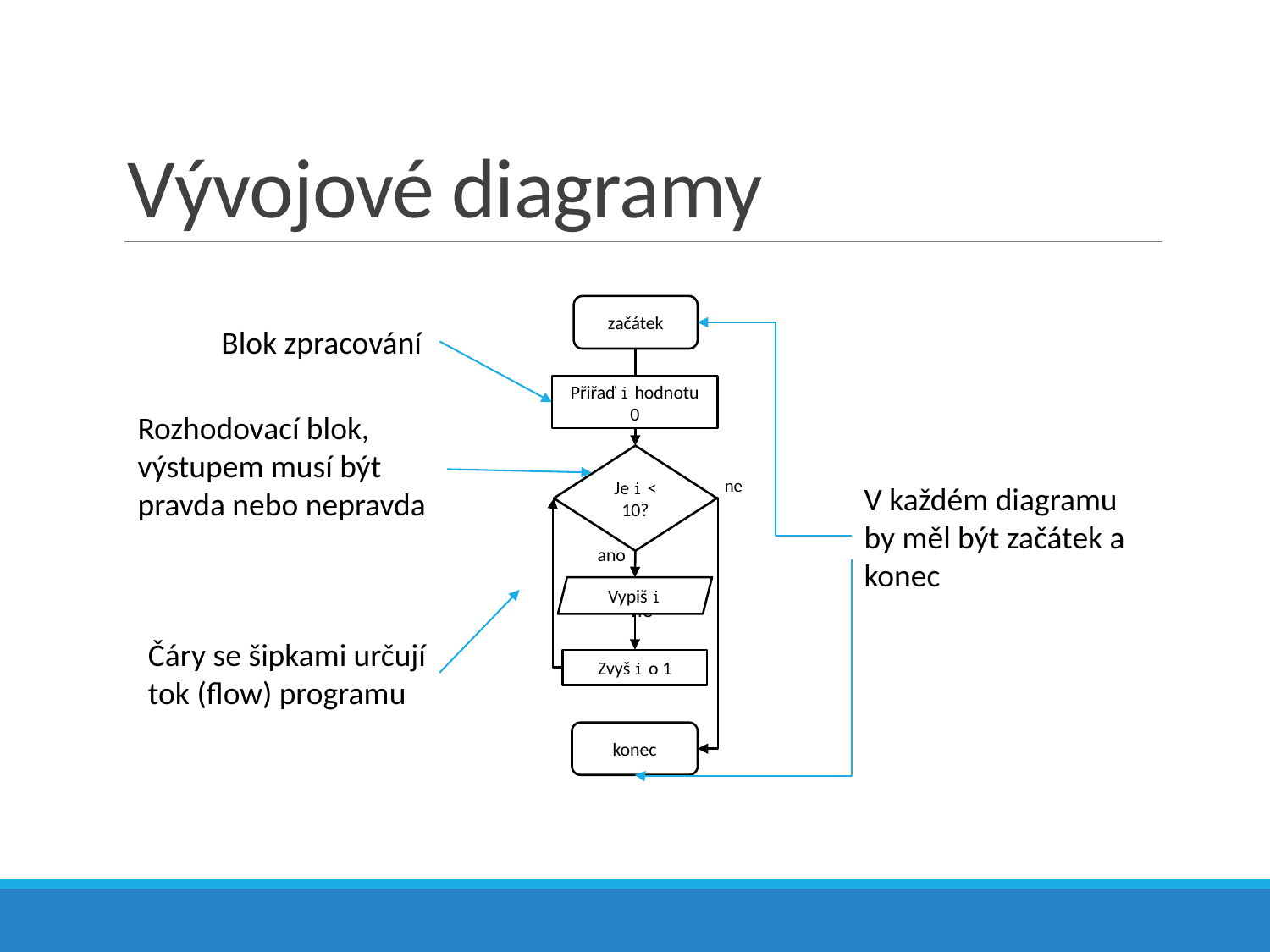

# Vývojové diagramy
začátek
Přiřaď i hodnotu 0
Je i < 10?
Vypiš i
Zvyš i o 1
konec
Blok zpracování
Rozhodovací blok, výstupem musí být pravda nebo nepravda
ne
V každém diagramu by měl být začátek a konec
ano
ne
Čáry se šipkami určují tok (flow) programu